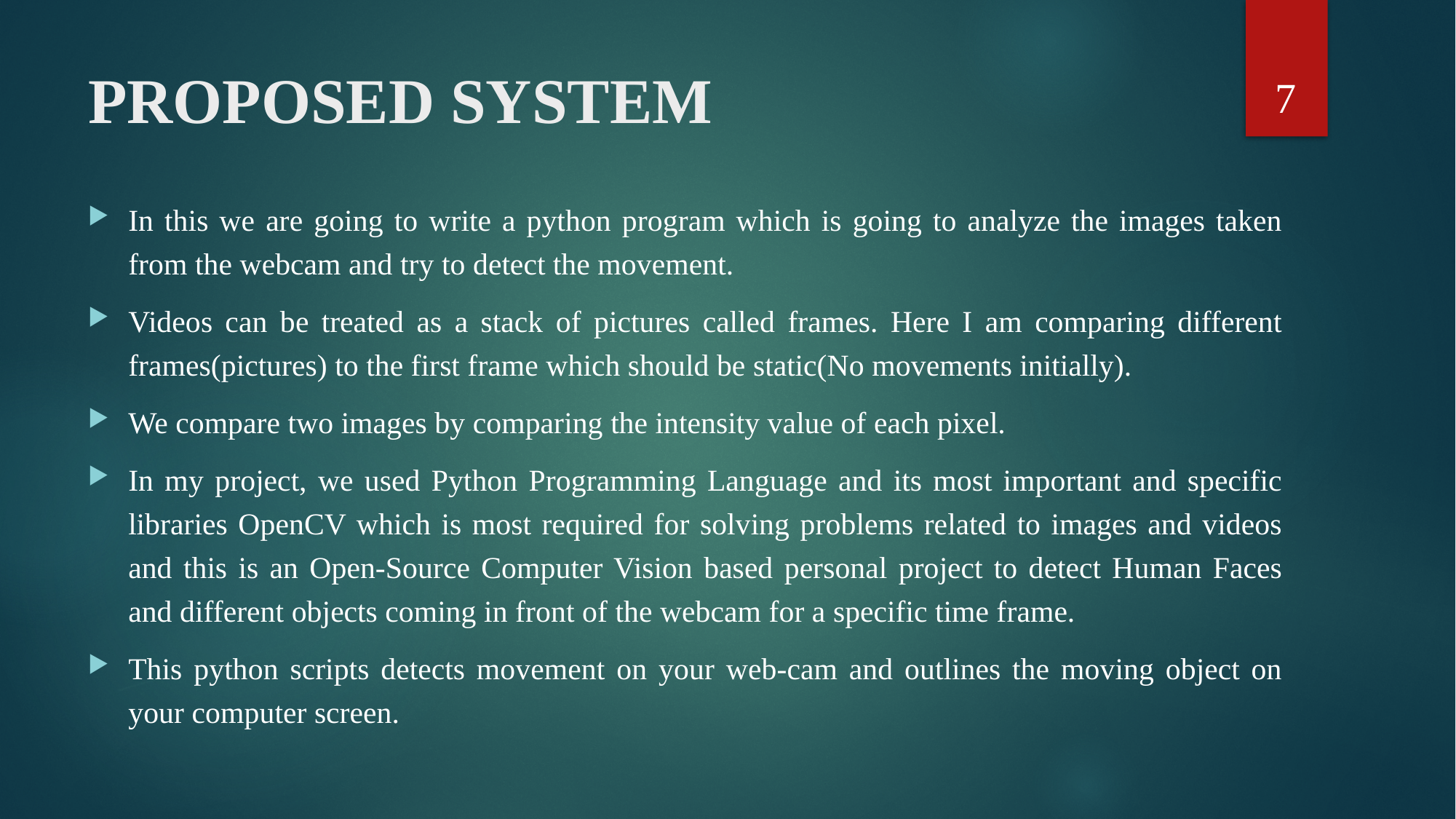

7
# PROPOSED SYSTEM
In this we are going to write a python program which is going to analyze the images taken from the webcam and try to detect the movement.
Videos can be treated as a stack of pictures called frames. Here I am comparing different frames(pictures) to the first frame which should be static(No movements initially).
We compare two images by comparing the intensity value of each pixel.
In my project, we used Python Programming Language and its most important and specific libraries OpenCV which is most required for solving problems related to images and videos and this is an Open-Source Computer Vision based personal project to detect Human Faces and different objects coming in front of the webcam for a specific time frame.
This python scripts detects movement on your web-cam and outlines the moving object on your computer screen.